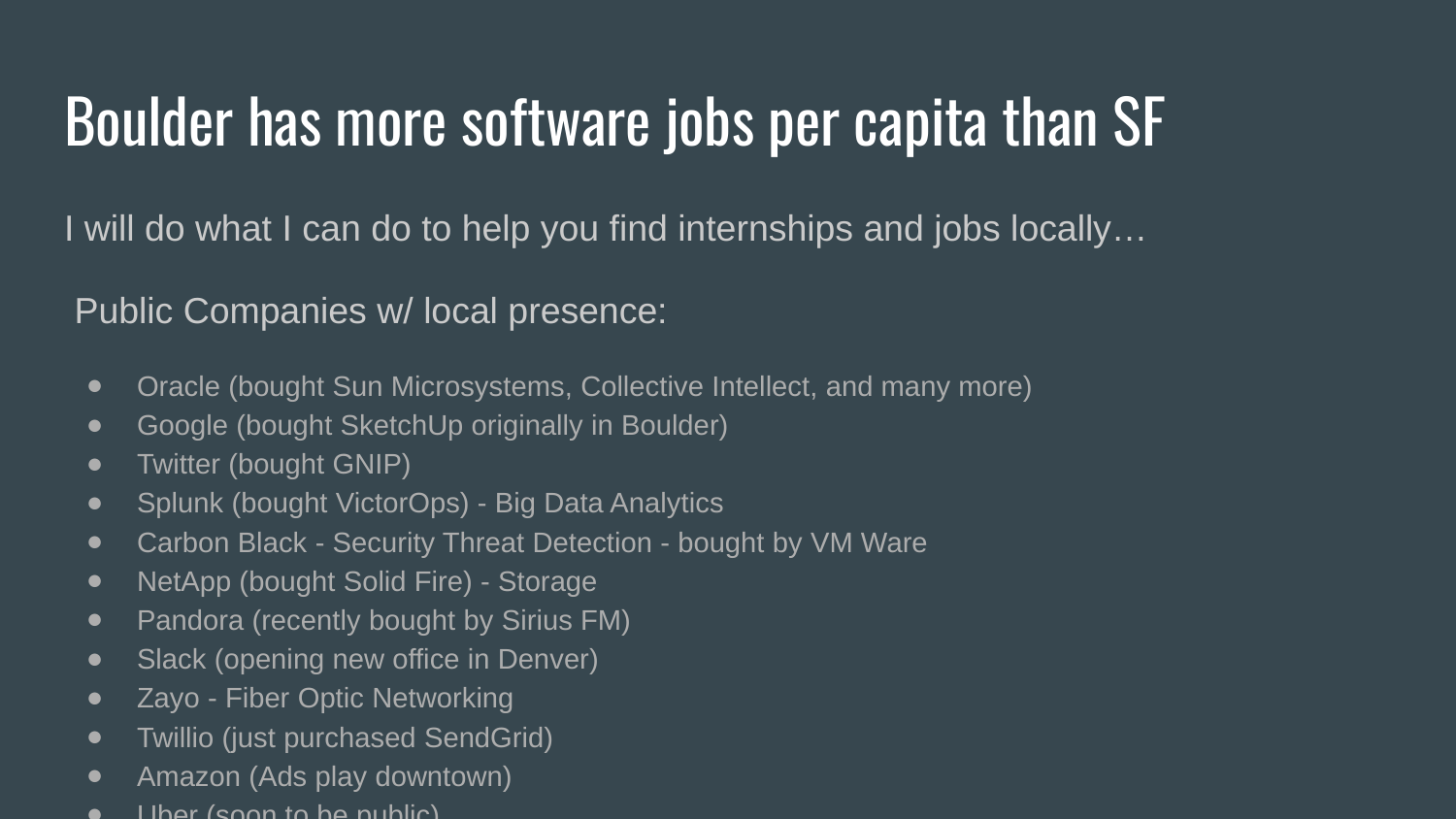

# Boulder has more software jobs per capita than SF
I will do what I can do to help you find internships and jobs locally…
 Public Companies w/ local presence:
Oracle (bought Sun Microsystems, Collective Intellect, and many more)
Google (bought SketchUp originally in Boulder)
Twitter (bought GNIP)
Splunk (bought VictorOps) - Big Data Analytics
Carbon Black - Security Threat Detection - bought by VM Ware
NetApp (bought Solid Fire) - Storage
Pandora (recently bought by Sirius FM)
Slack (opening new office in Denver)
Zayo - Fiber Optic Networking
Twillio (just purchased SendGrid)
Amazon (Ads play downtown)
Uber (soon to be public)